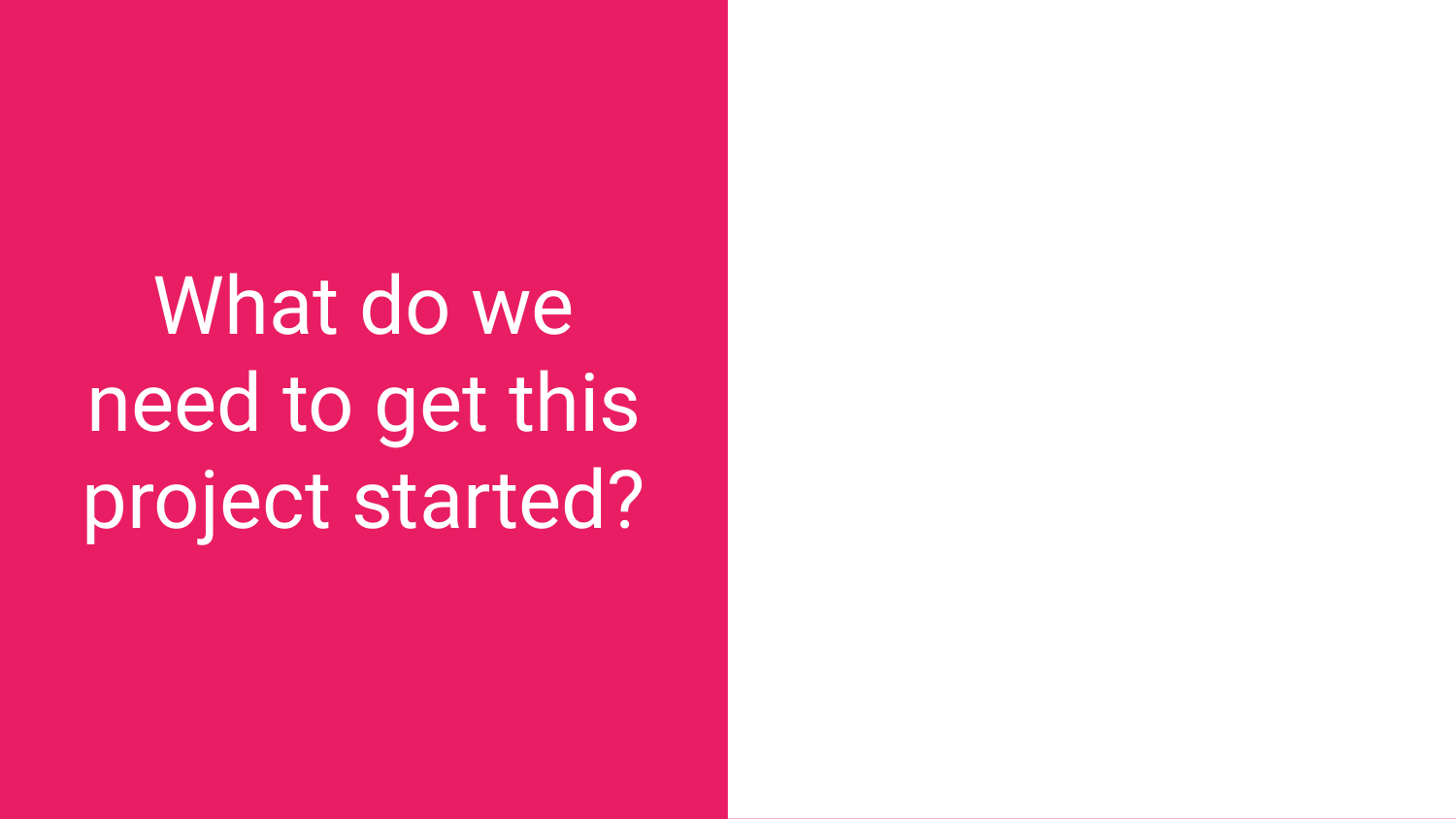

# What do we need to get this project started?